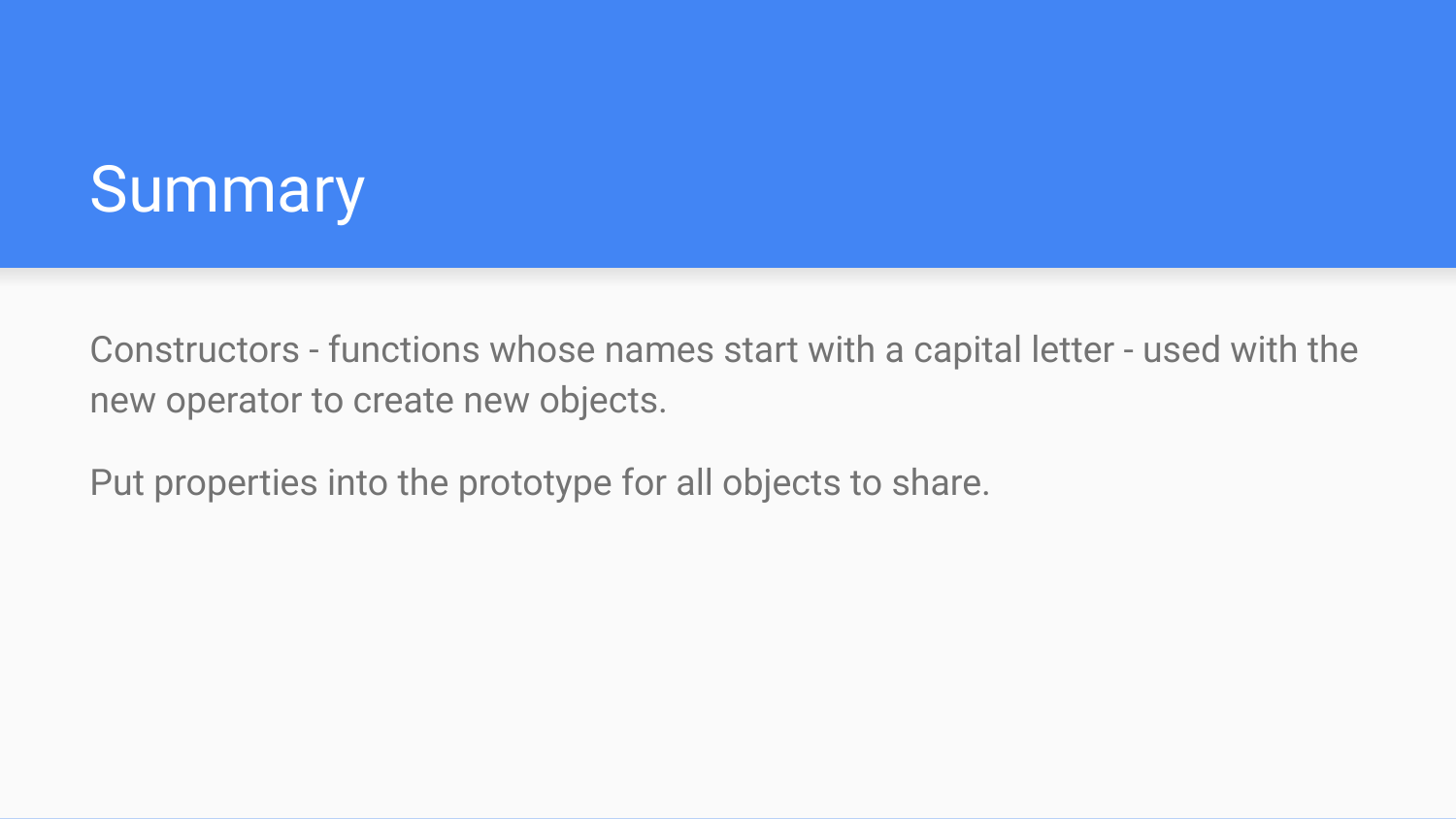

# Summary
Constructors - functions whose names start with a capital letter - used with the new operator to create new objects.
Put properties into the prototype for all objects to share.